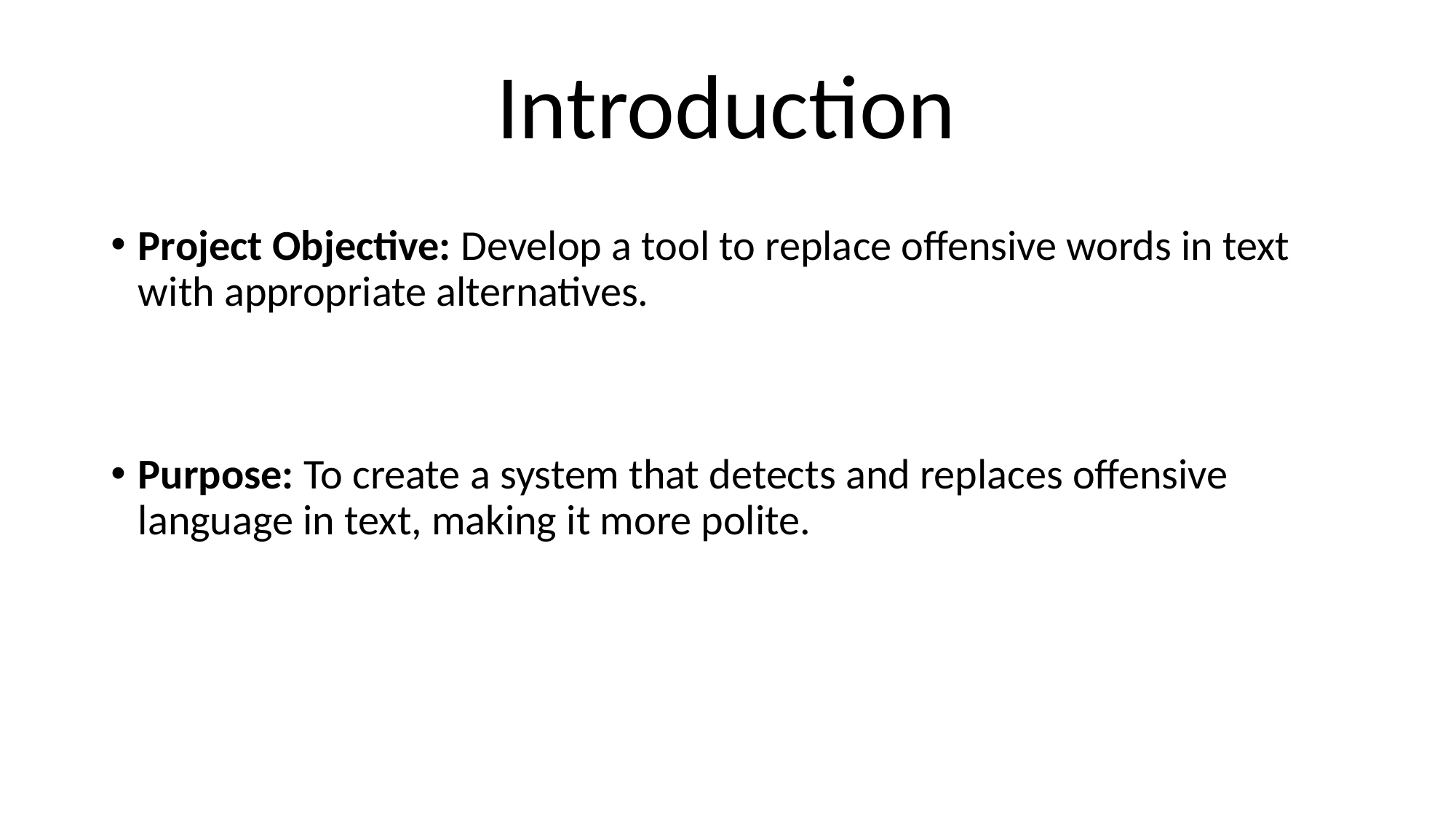

# Introduction
Project Objective: Develop a tool to replace offensive words in text with appropriate alternatives.

Purpose: To create a system that detects and replaces offensive language in text, making it more polite.